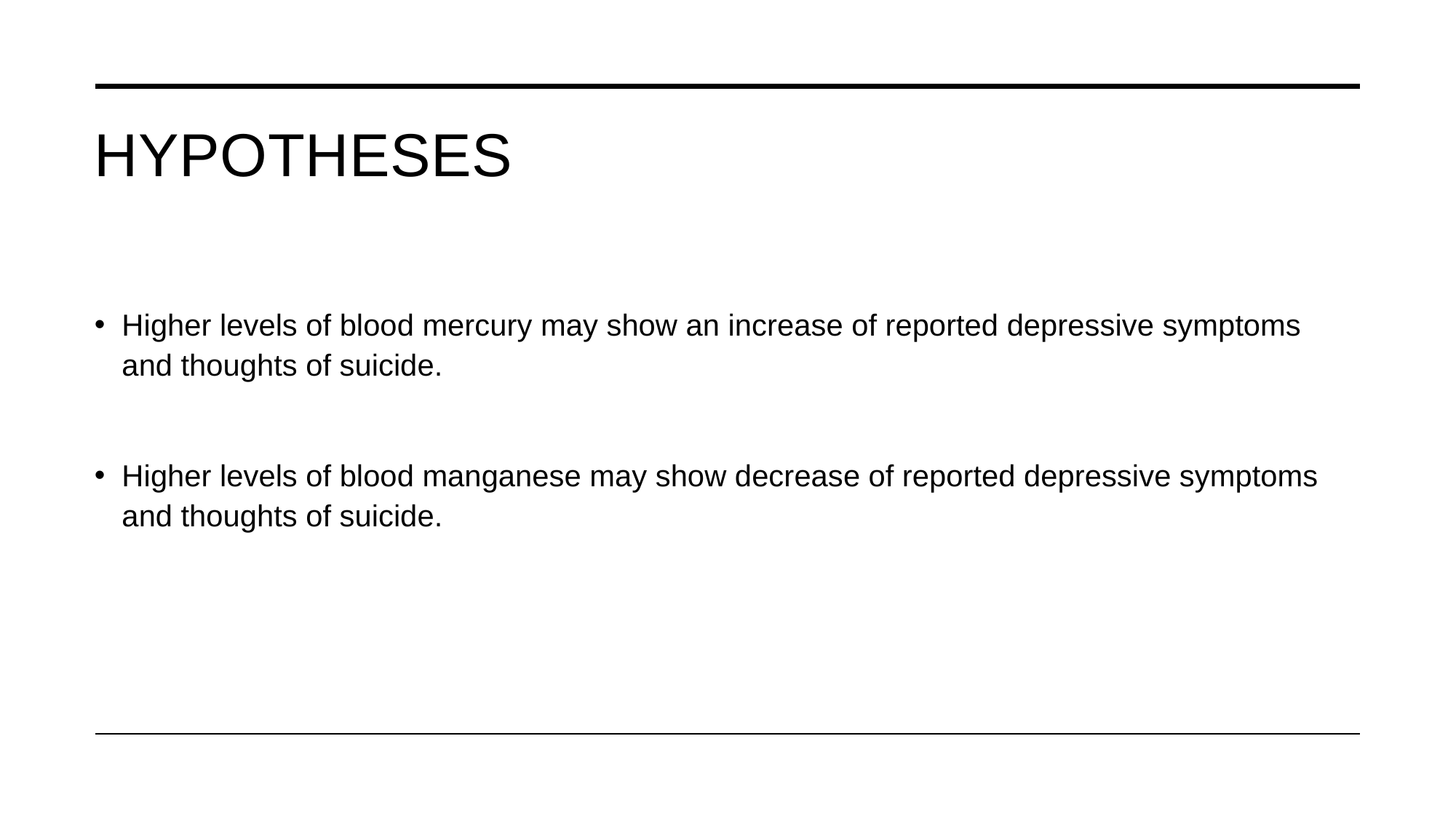

# Hypotheses
Higher levels of blood mercury may show an increase of reported depressive symptoms and thoughts of suicide.

Higher levels of blood manganese may show decrease of reported depressive symptoms and thoughts of suicide.